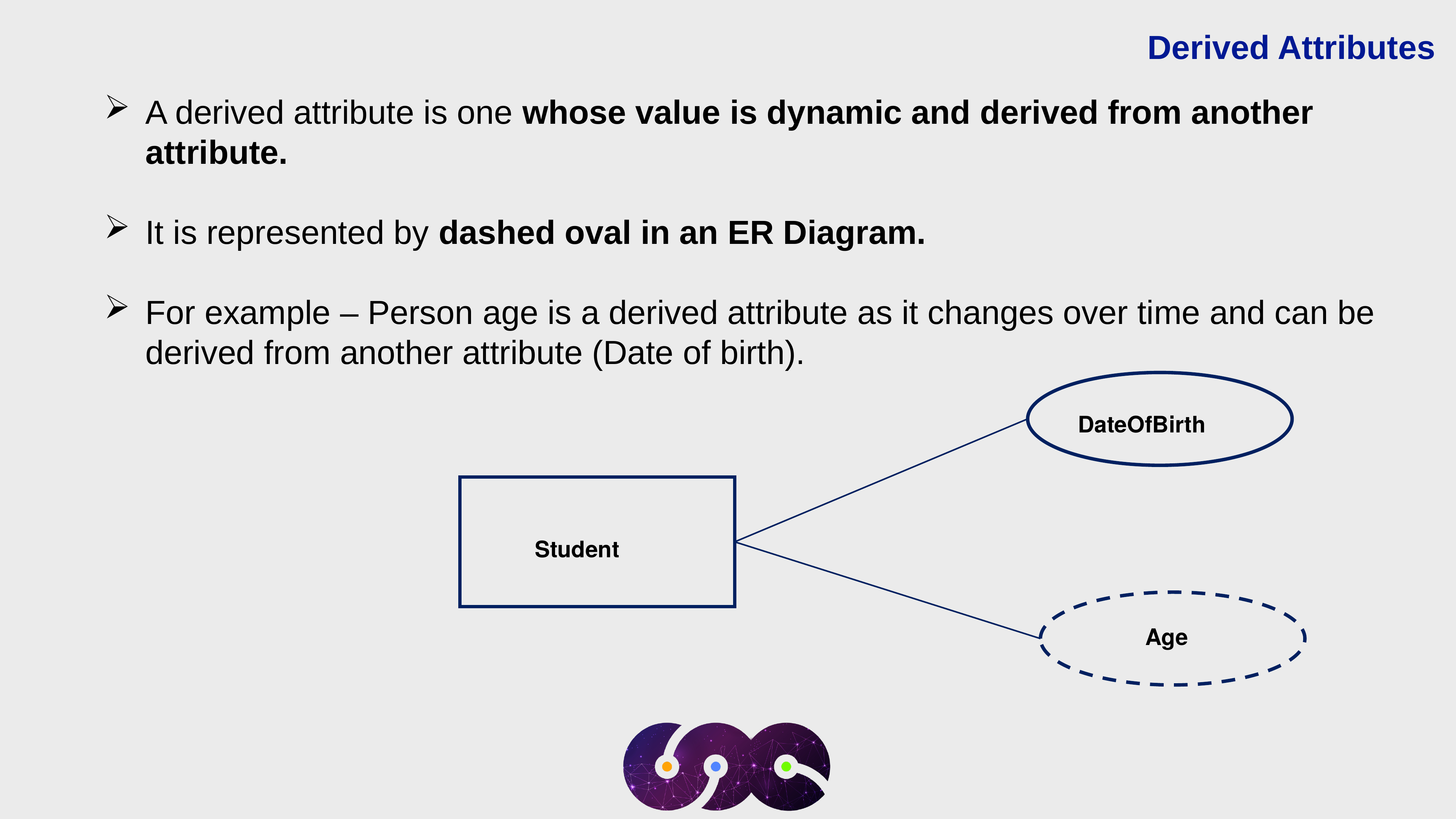

Derived Attributes

A derived attribute is one whose value is dynamic and derived from another attribute.

It is represented by dashed oval in an ER Diagram.

For example – Person age is a derived attribute as it changes over time and can be derived from another attribute (Date of birth).

DateOfBirth

Student

Age